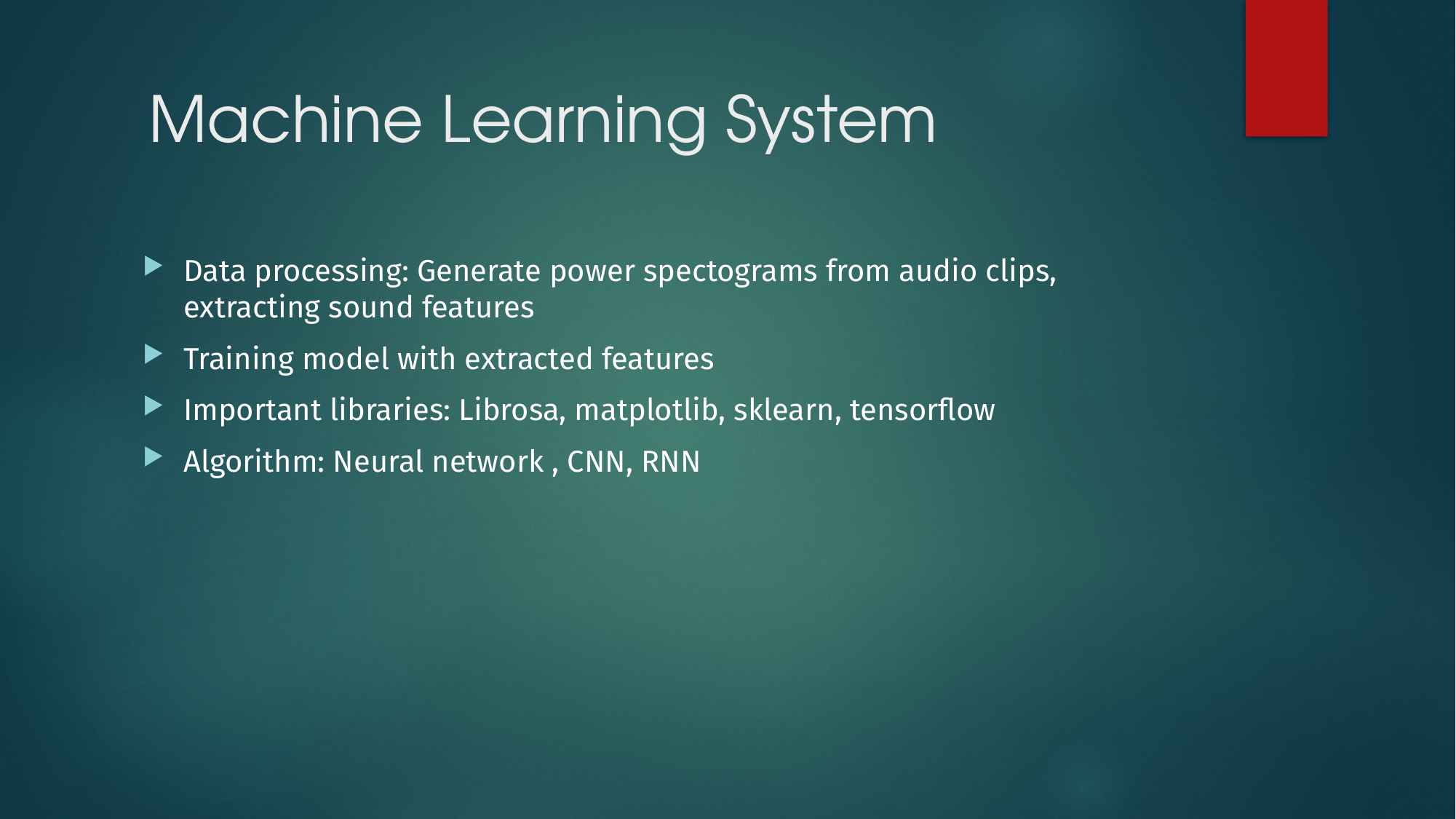

# Machine Learning System
Data processing: Generate power spectograms from audio clips, extracting sound features
Training model with extracted features
Important libraries: Librosa, matplotlib, sklearn, tensorflow
Algorithm: Neural network , CNN, RNN